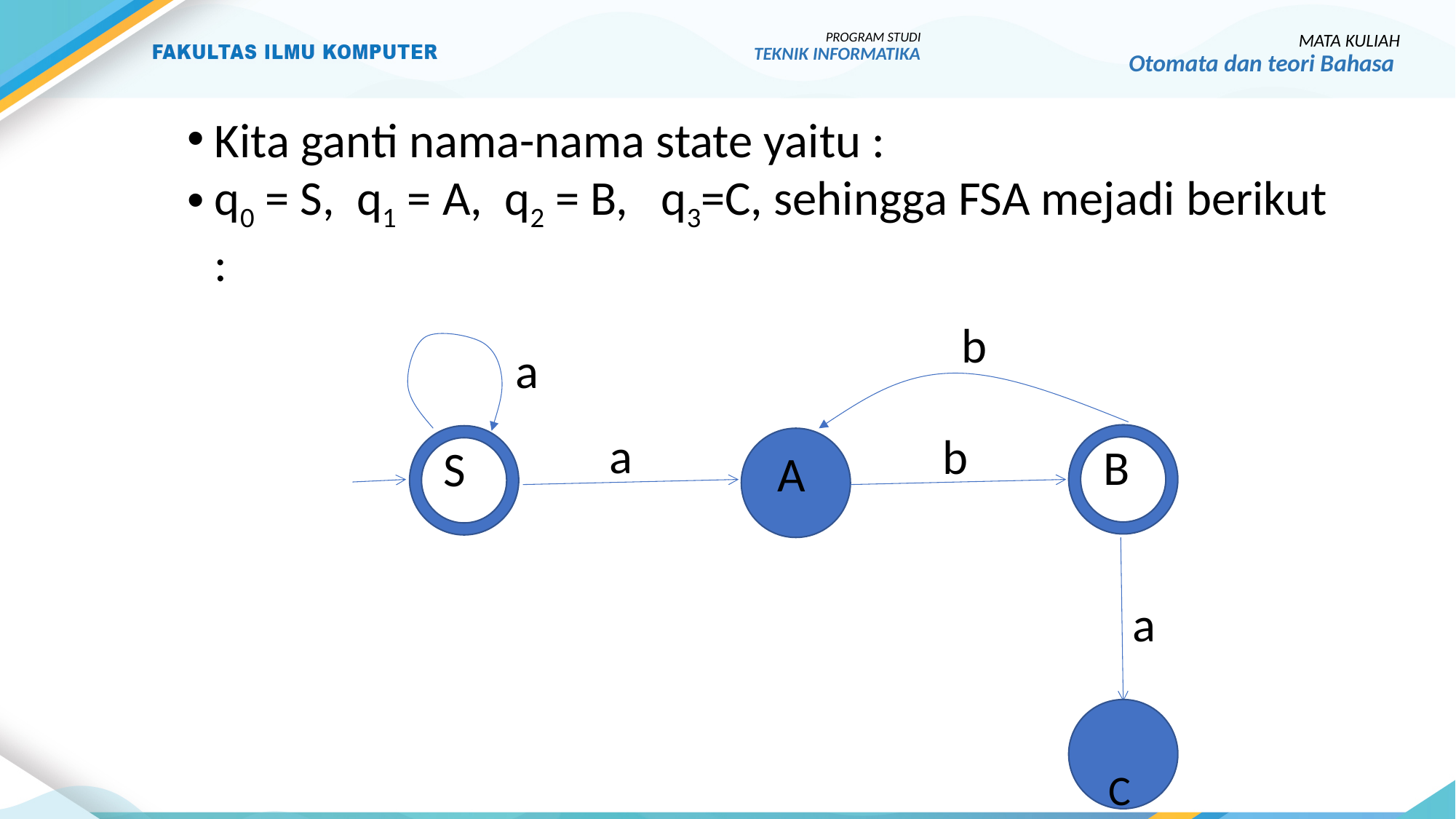

PROGRAM STUDI
TEKNIK INFORMATIKA
MATA KULIAH
Otomata dan teori Bahasa
Kita ganti nama-nama state yaitu :
q0 = S,  q1 = A,  q2 = B,   q3=C, sehingga FSA mejadi berikut :
b

a

a
b

B

S

A
a

C